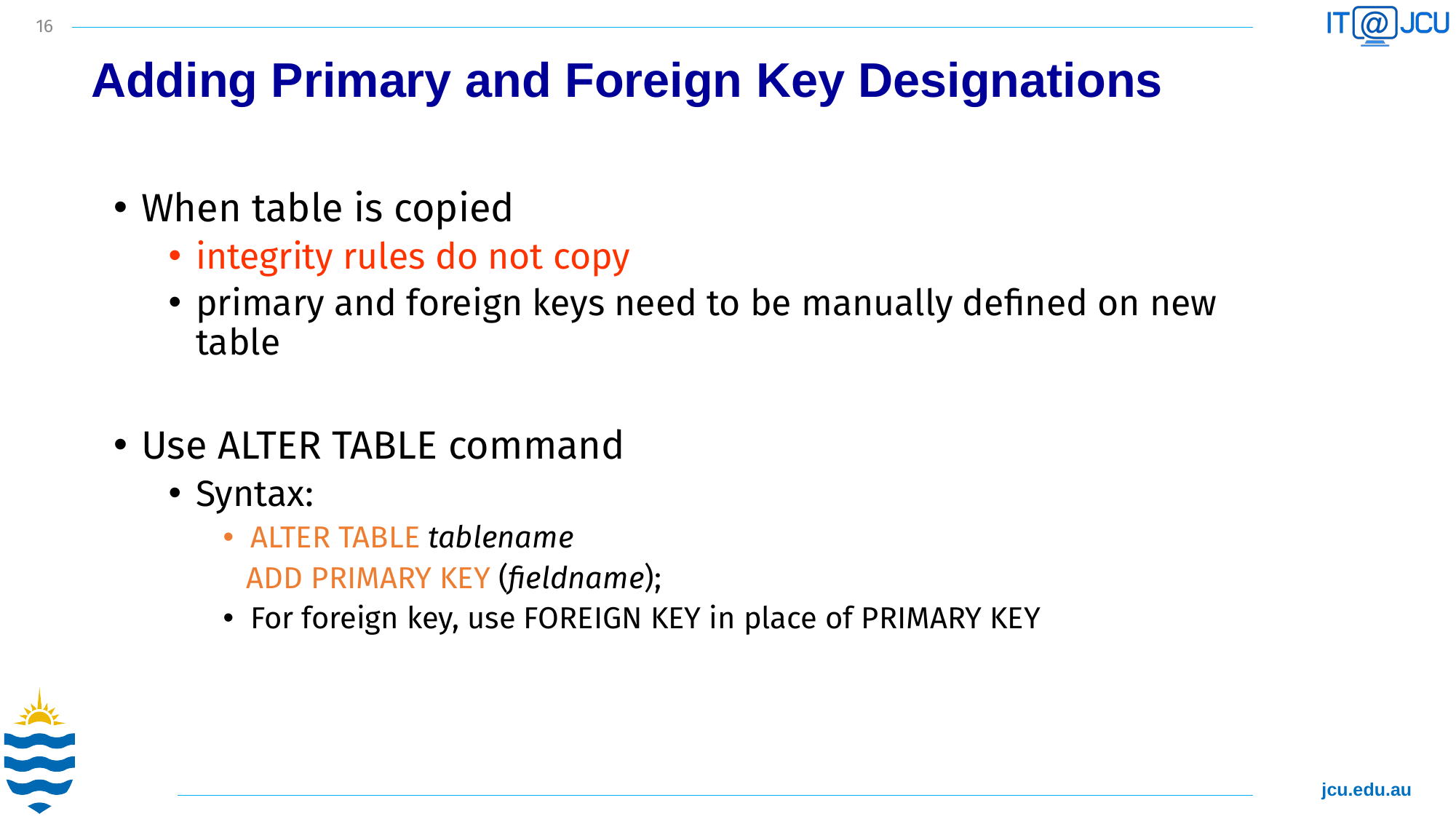

16
# Adding Primary and Foreign Key Designations
When table is copied
integrity rules do not copy
primary and foreign keys need to be manually defined on new table

Use ALTER TABLE command
Syntax:
ALTER TABLE tablename
   ADD PRIMARY KEY (fieldname);
For foreign key, use FOREIGN KEY in place of PRIMARY KEY